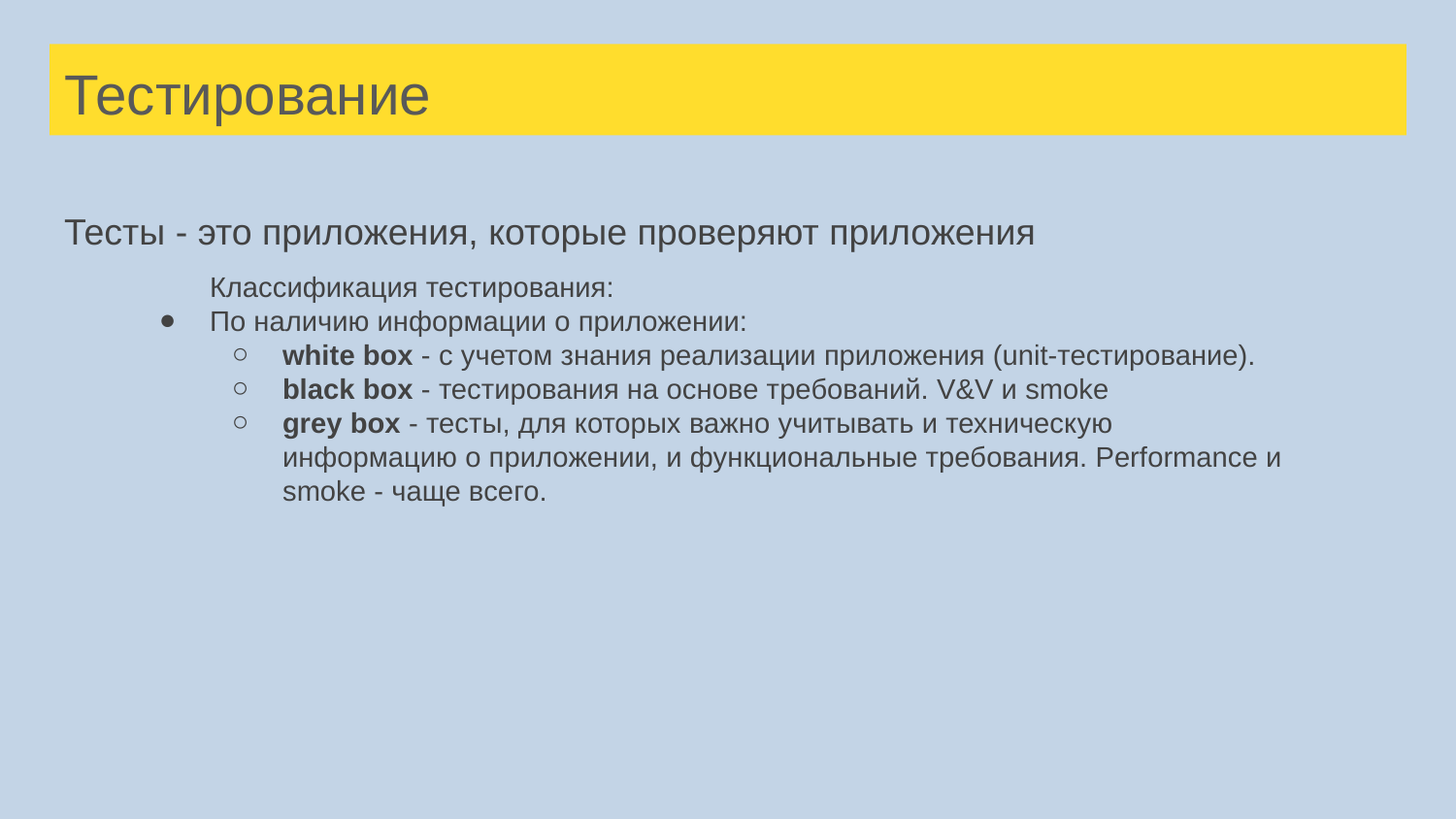

# Тестирование
Тесты - это приложения, которые проверяют приложения
	Классификация тестирования:
По наличию информации о приложении:
white box - с учетом знания реализации приложения (unit-тестирование).
black box - тестирования на основе требований. V&V и smoke
grey box - тесты, для которых важно учитывать и техническую информацию о приложении, и функциональные требования. Performance и smoke - чаще всего.